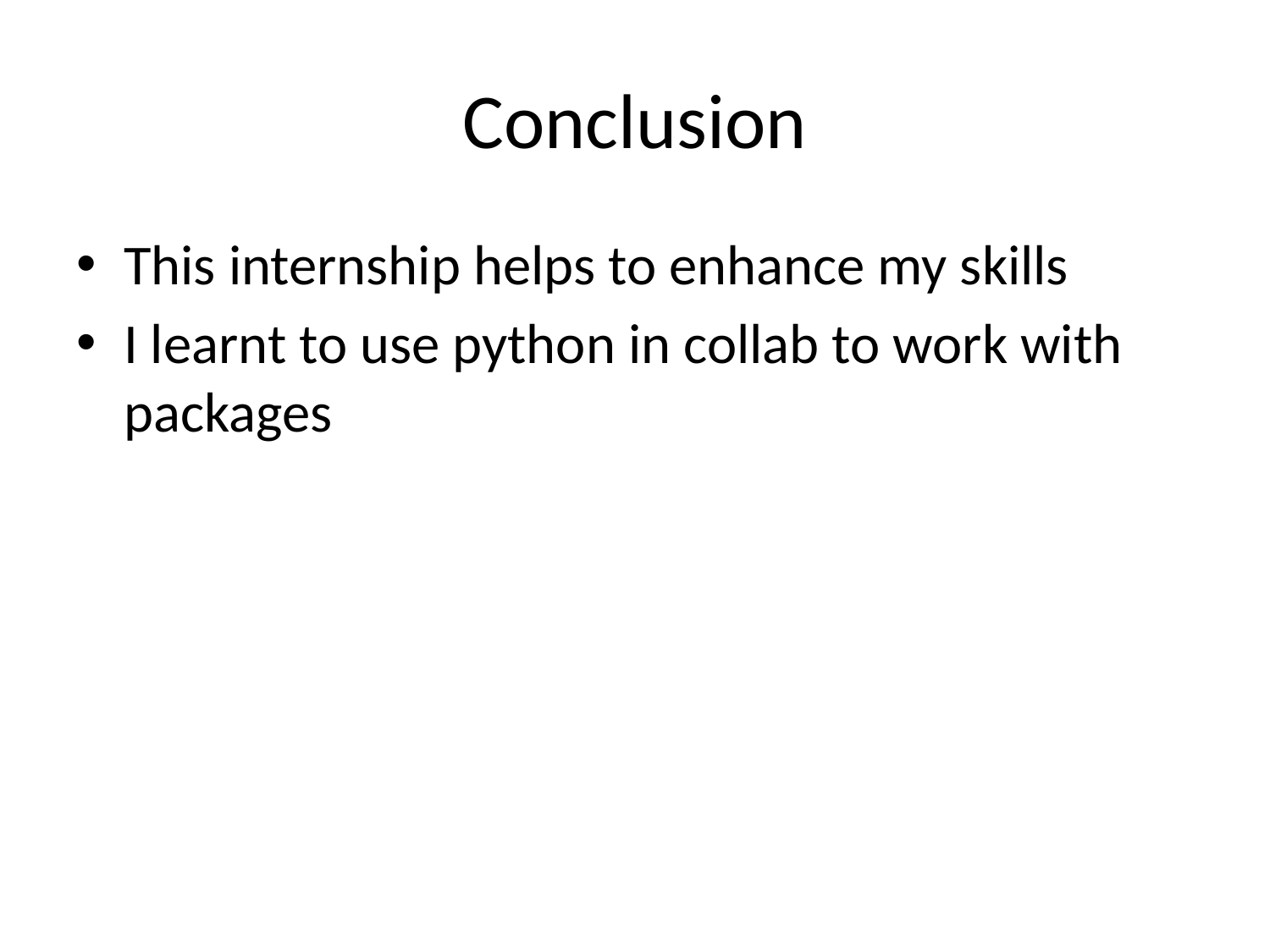

# Conclusion
This internship helps to enhance my skills
I learnt to use python in collab to work with packages